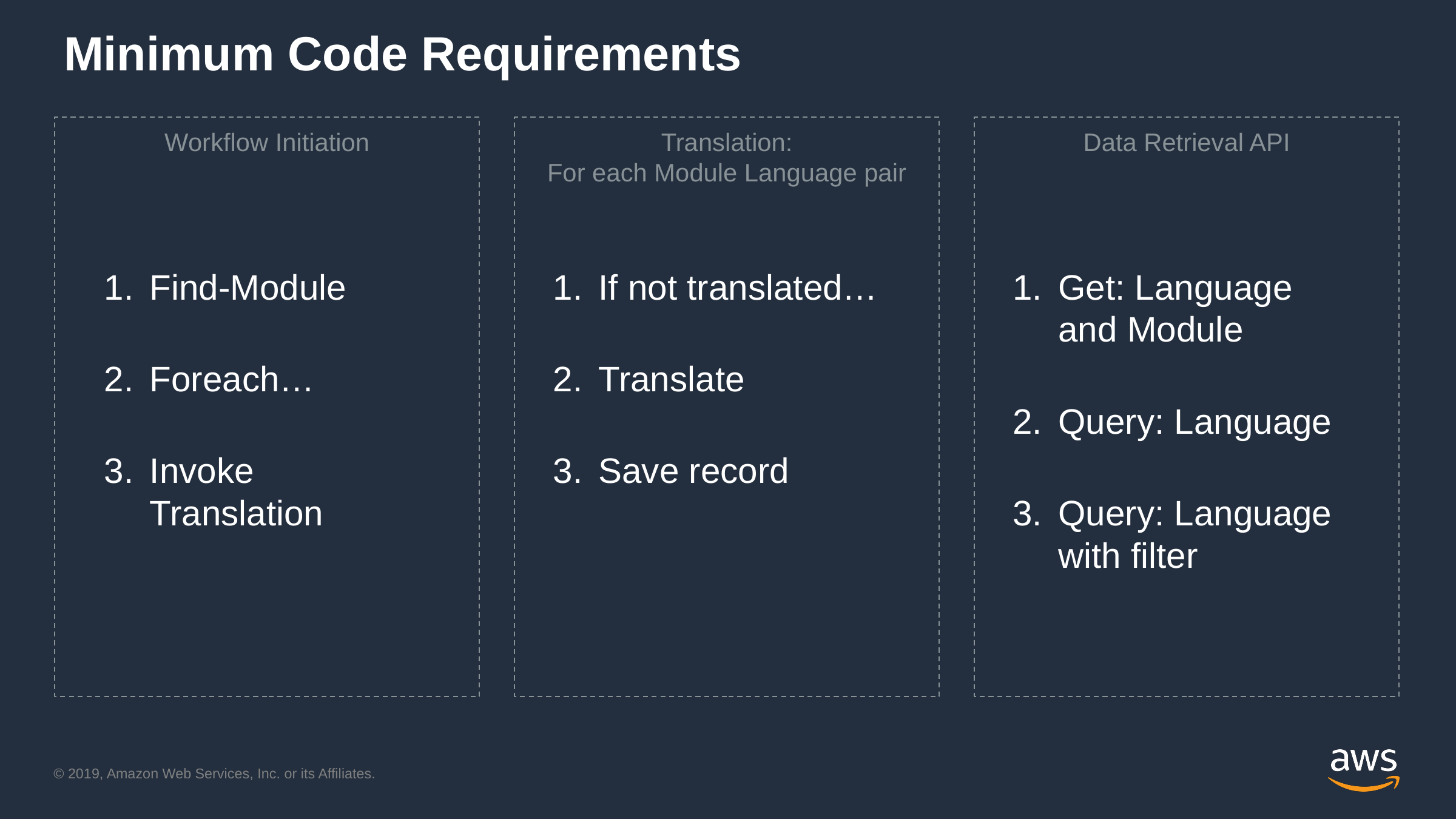

# Minimum Code Requirements
Workflow Initiation
Translation:
For each Module Language pair
Data Retrieval API
Find-Module
Foreach…
Invoke
Translation
If not translated…
Translate
Save record
Get: Language and Module
Query: Language
Query: Language with filter